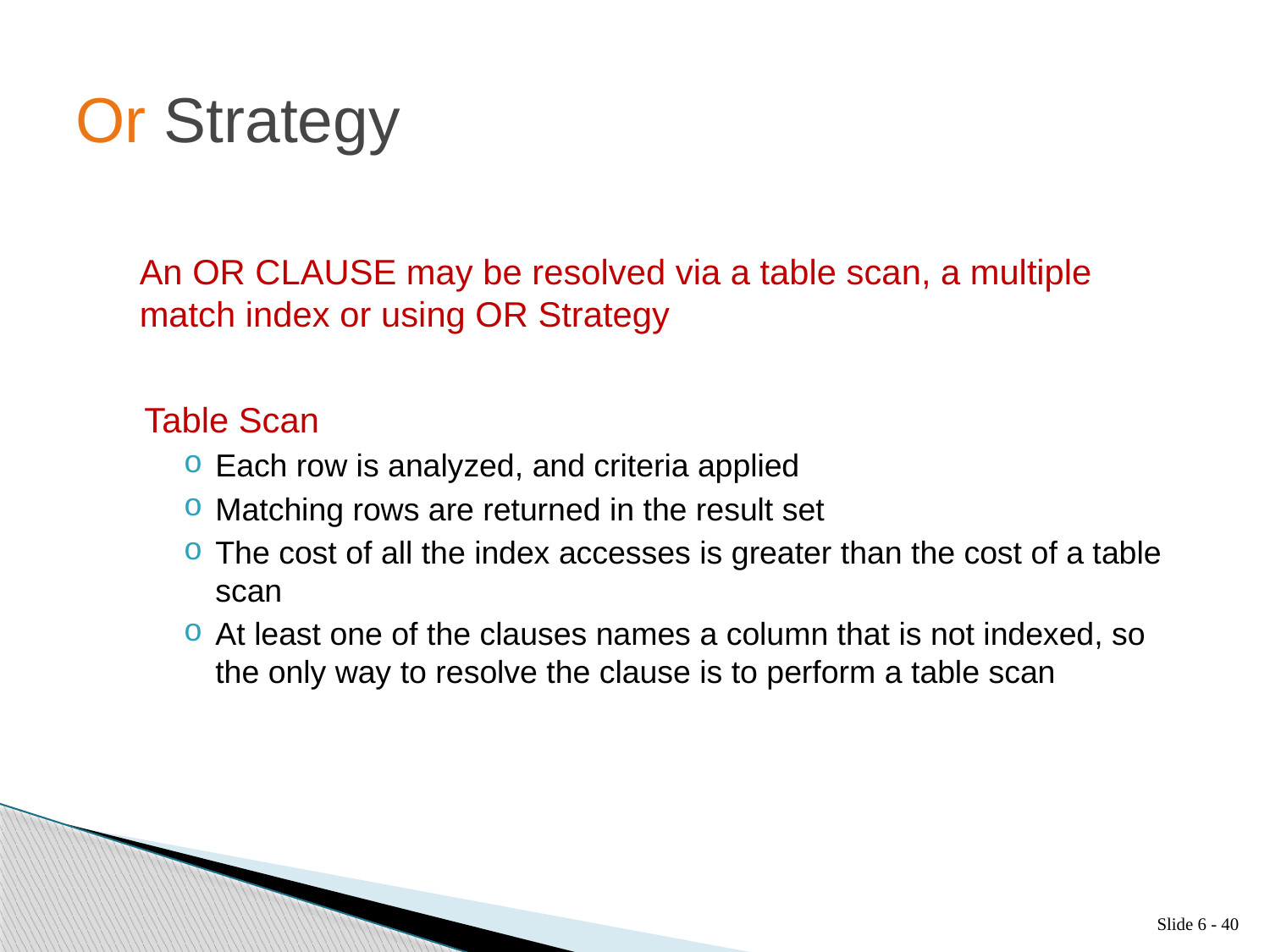

# Or Strategy
An OR CLAUSE may be resolved via a table scan, a multiple match index or using OR Strategy
Table Scan
Each row is analyzed, and criteria applied
Matching rows are returned in the result set
The cost of all the index accesses is greater than the cost of a table scan
At least one of the clauses names a column that is not indexed, so the only way to resolve the clause is to perform a table scan
Slide 6 - 40